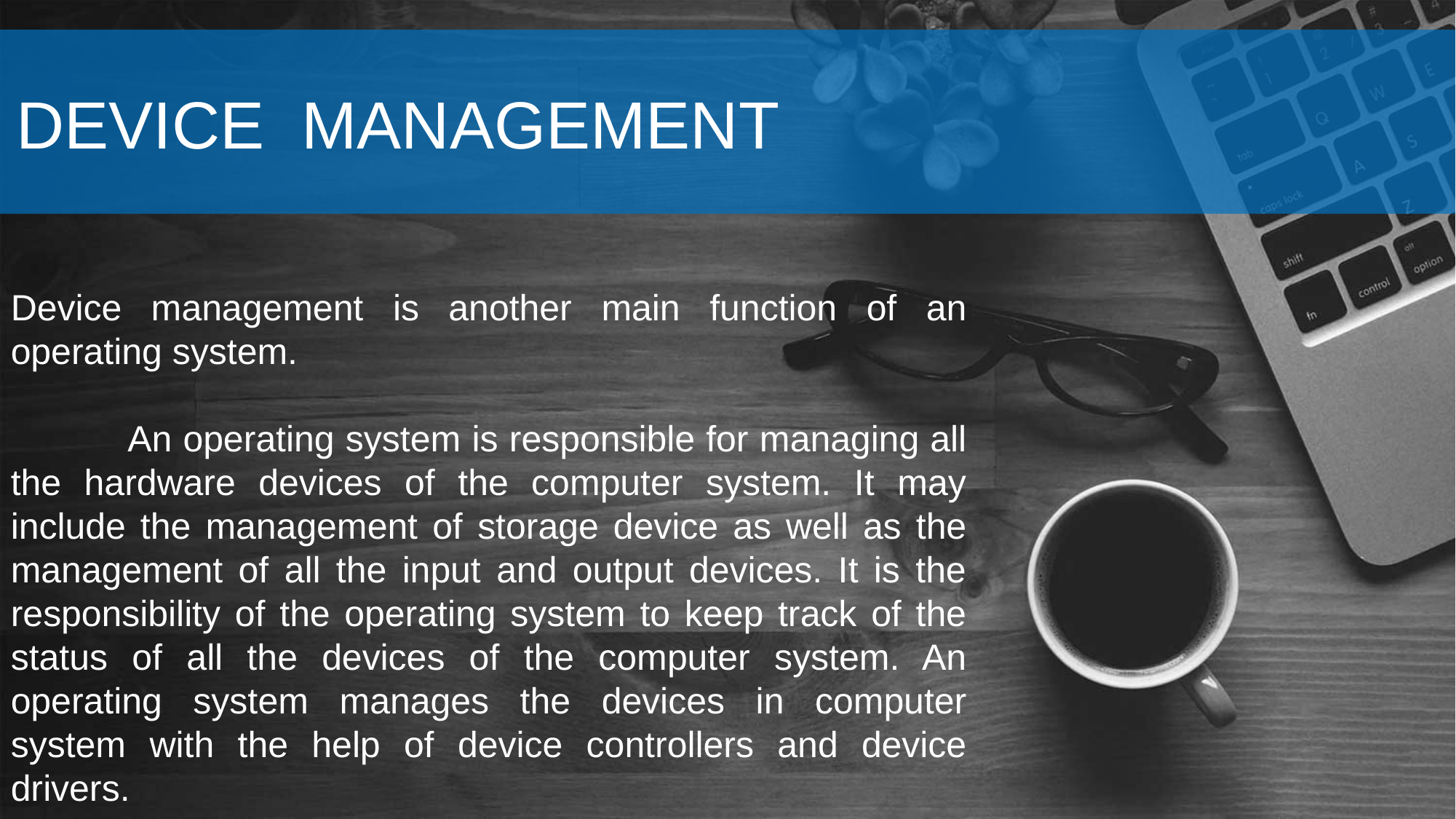

DEVICE  MANAGEMENT

Device management is another main function of an operating system.

           An operating system is responsible for managing all the hardware devices of the computer system. It may include the management of storage device as well as the management of all the input and output devices. It is the responsibility of the operating system to keep track of the status of all the devices of the computer system. An operating system manages the devices in computer system with the help of device controllers and device drivers.